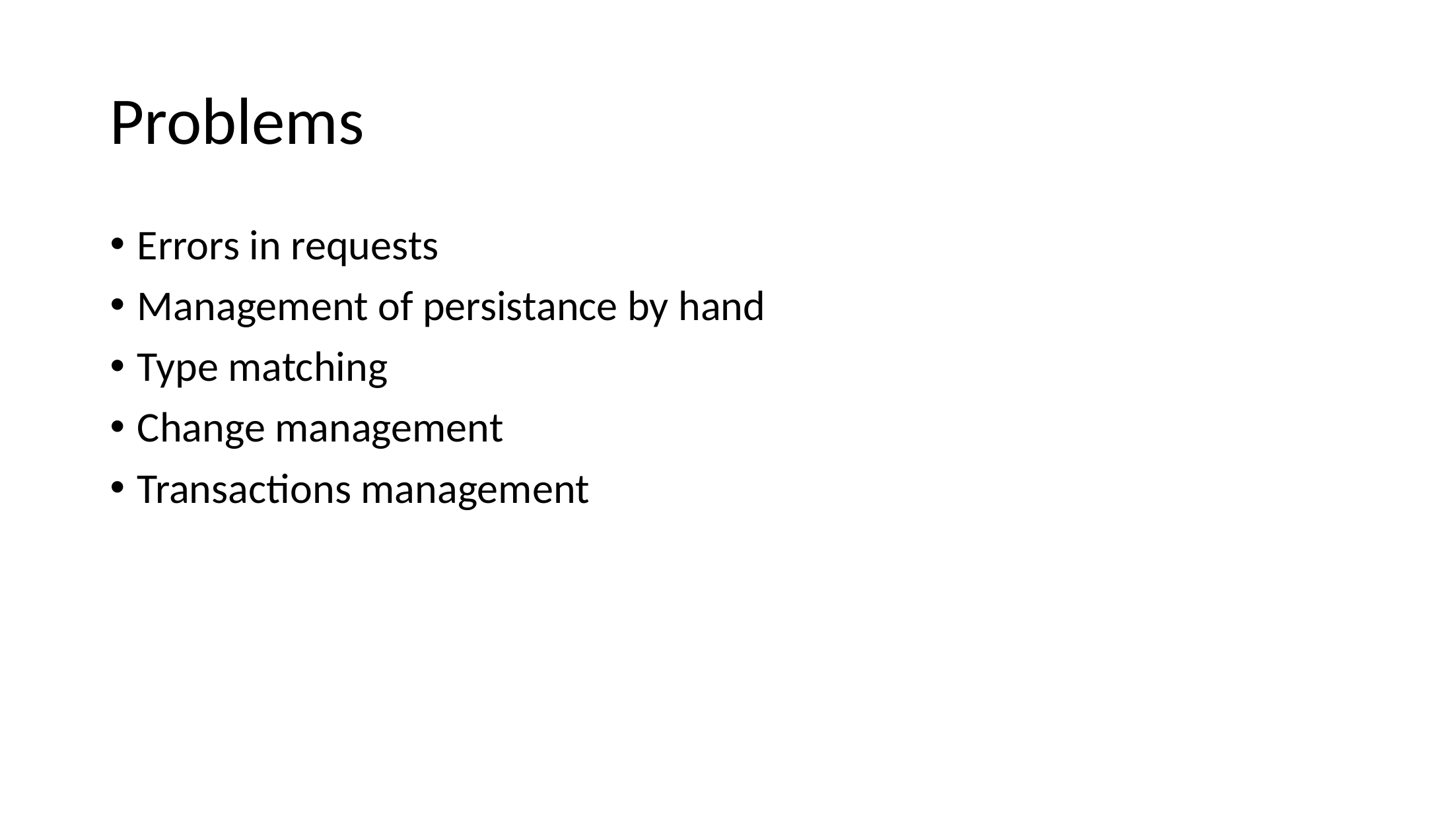

# Problems
Errors in requests
Management of persistance by hand
Type matching
Change management
Transactions management